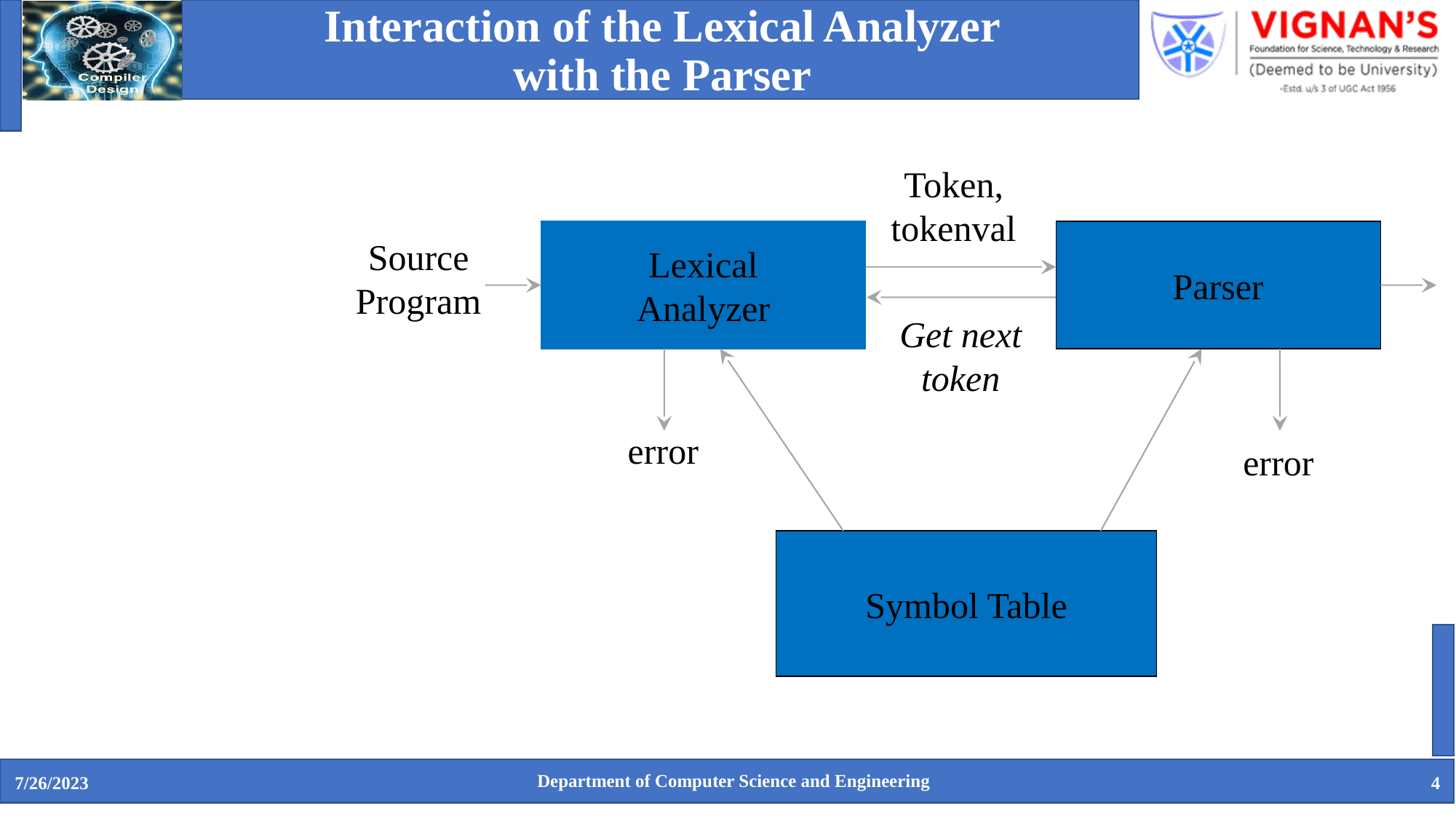

# Interaction of the Lexical Analyzer with the Parser
Token,
tokenval
Lexical
Analyzer
Parser

Get next
token

error
Symbol Table

Source
Program
error
Department of Computer Science and Engineering